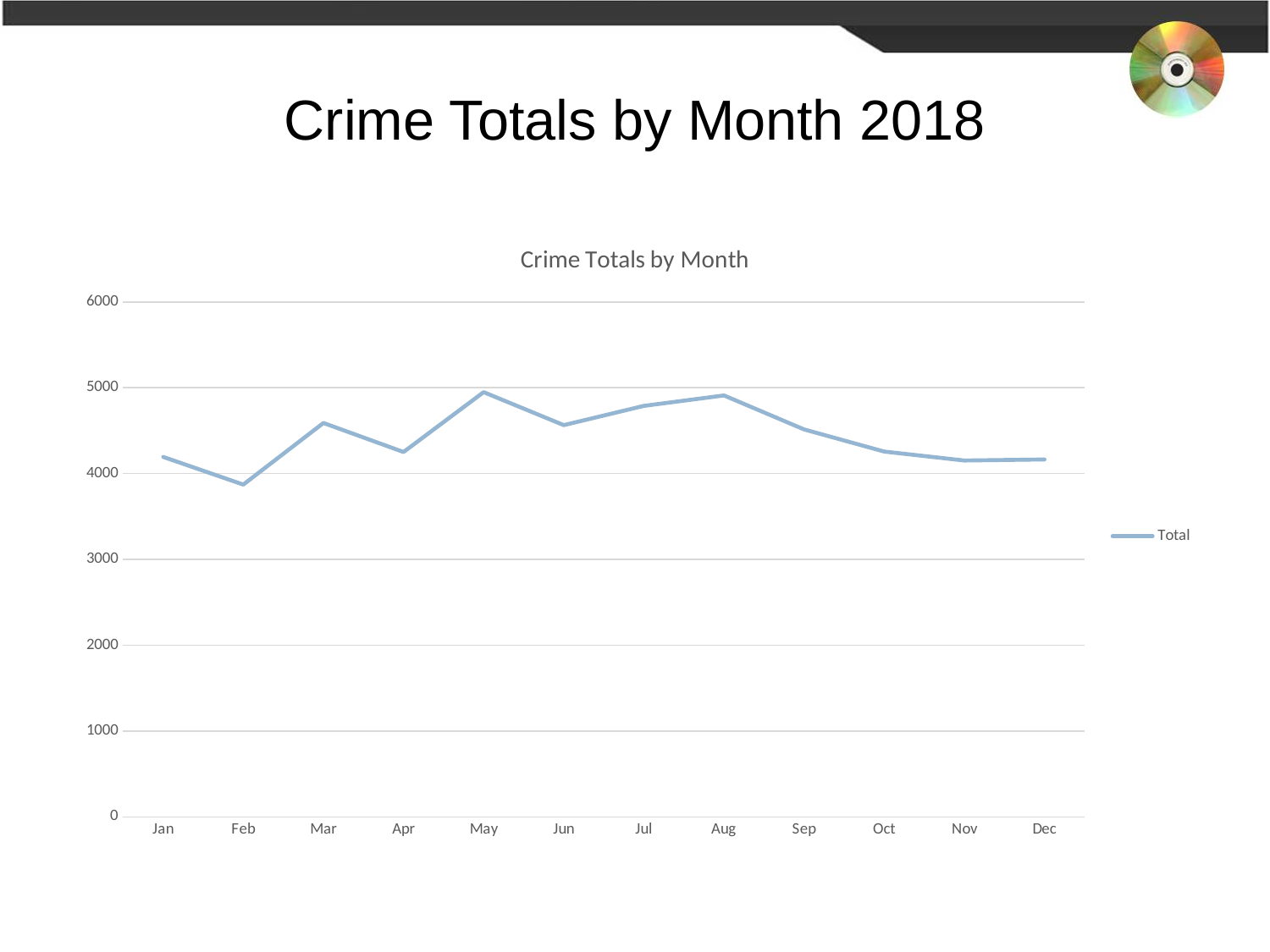

# Crime Totals by Month 2018

### Chart: Crime Totals by Month

| Category | Total |
|---|---|
| Jan | 4194.0 |
| Feb | 3871.0 |
| Mar | 4589.0 |
| Apr | 4251.0 |
| May | 4948.0 |
| Jun | 4564.0 |
| Jul | 4788.0 |
| Aug | 4910.0 |
| Sep | 4514.0 |
| Oct | 4256.0 |
| Nov | 4152.0 |
| Dec | 4164.0 |